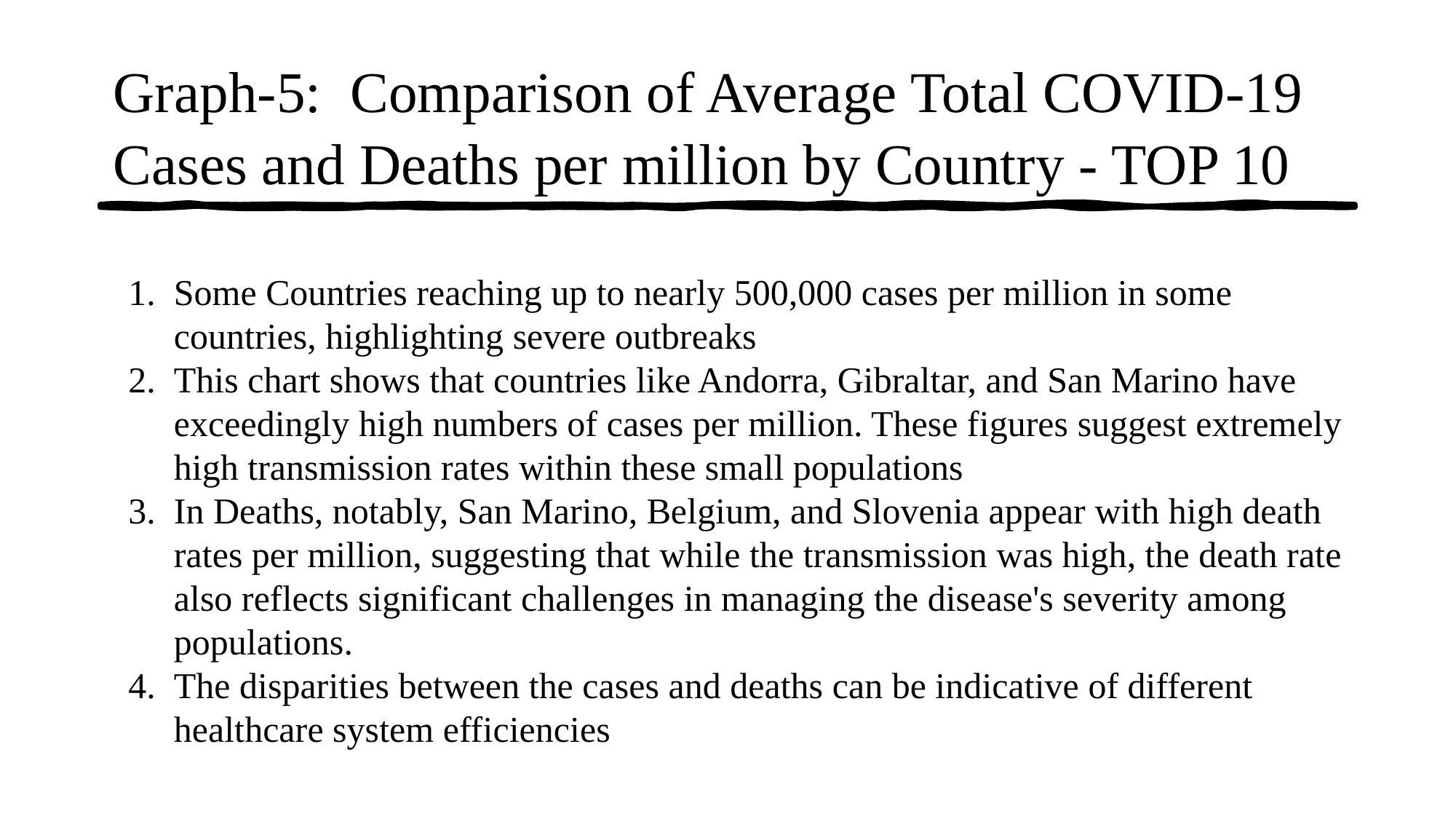

# Graph-5:  Comparison of Average Total COVID-19 Cases and Deaths per million by Country - TOP 10
Some Countries reaching up to nearly 500,000 cases per million in some countries, highlighting severe outbreaks
This chart shows that countries like Andorra, Gibraltar, and San Marino have exceedingly high numbers of cases per million. These figures suggest extremely high transmission rates within these small populations
In Deaths, notably, San Marino, Belgium, and Slovenia appear with high death rates per million, suggesting that while the transmission was high, the death rate also reflects significant challenges in managing the disease's severity among populations.
The disparities between the cases and deaths can be indicative of different healthcare system efficiencies